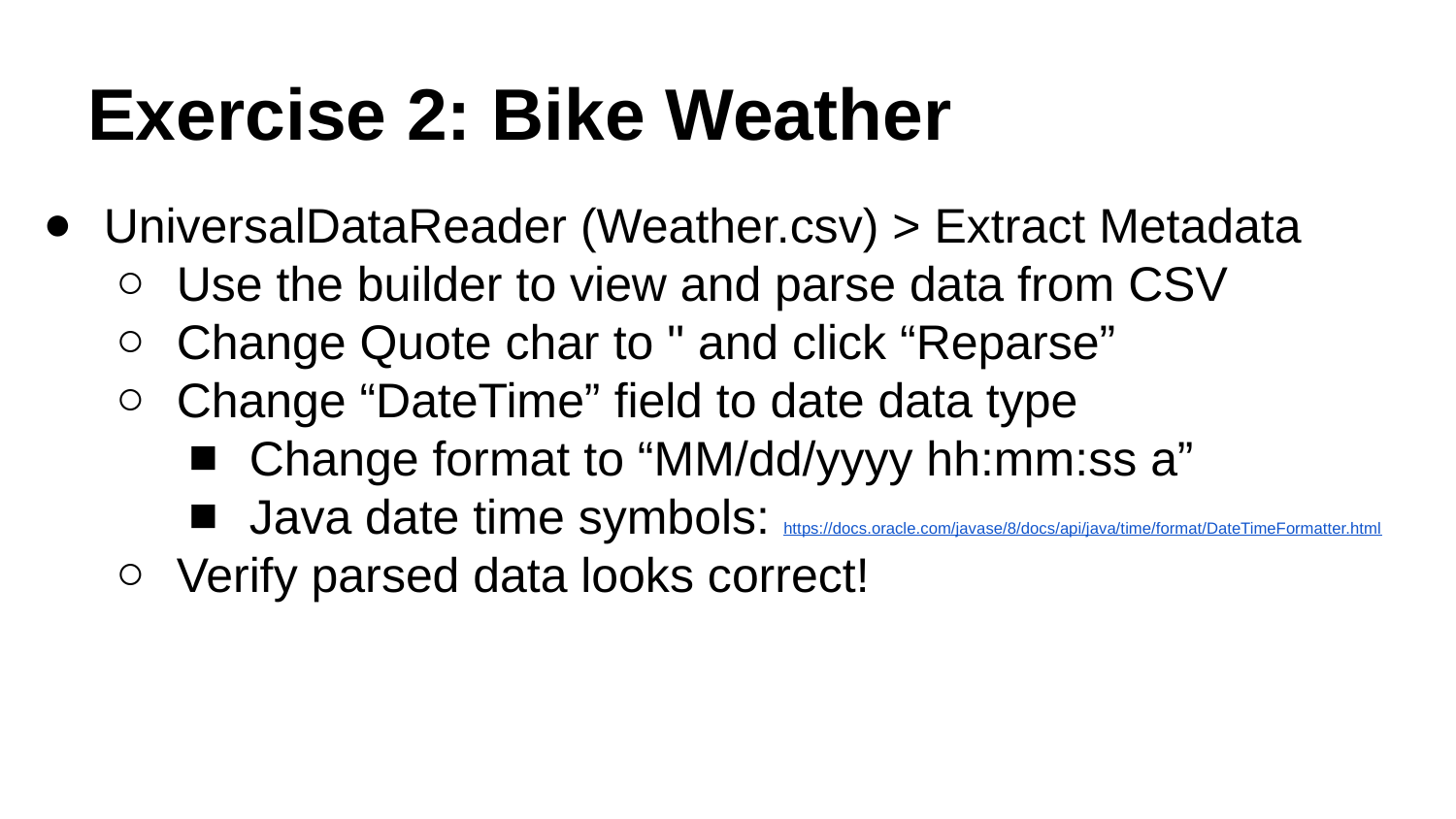

# Exercise 2: Bike Weather
UniversalDataReader (Weather.csv) > Extract Metadata
Use the builder to view and parse data from CSV
Change Quote char to " and click “Reparse”
Change “DateTime” field to date data type
Change format to “MM/dd/yyyy hh:mm:ss a”
Java date time symbols: https://docs.oracle.com/javase/8/docs/api/java/time/format/DateTimeFormatter.html
Verify parsed data looks correct!